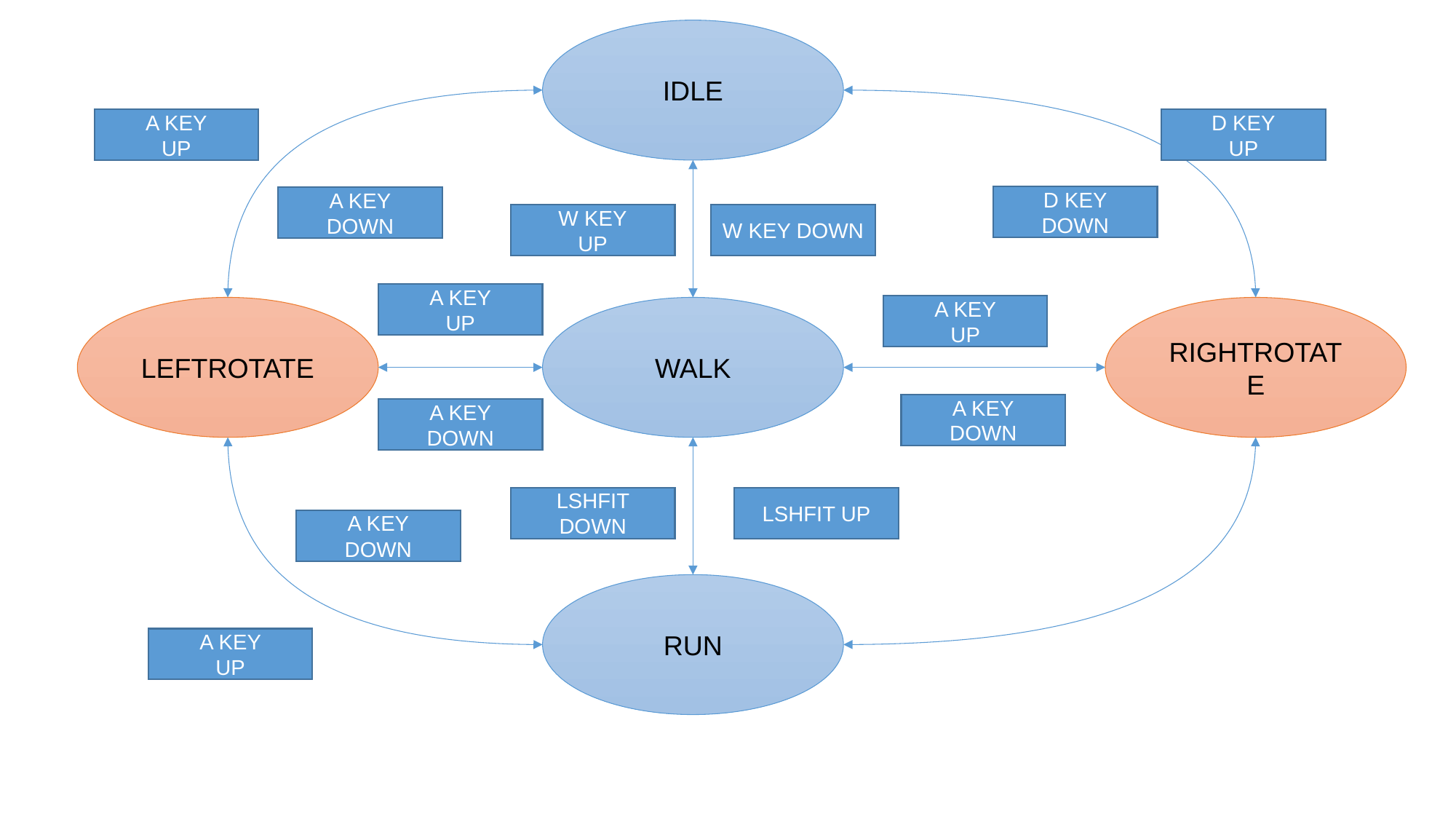

IDLE
A KEY
UP
D KEY
UP
D KEY
DOWN
A KEY
DOWN
W KEY
UP
W KEY DOWN
A KEY
UP
A KEY
UP
LEFTROTATE
RIGHTROTATE
WALK
A KEY
DOWN
A KEY
DOWN
LSHFIT DOWN
LSHFIT UP
A KEY
DOWN
RUN
A KEY
UP